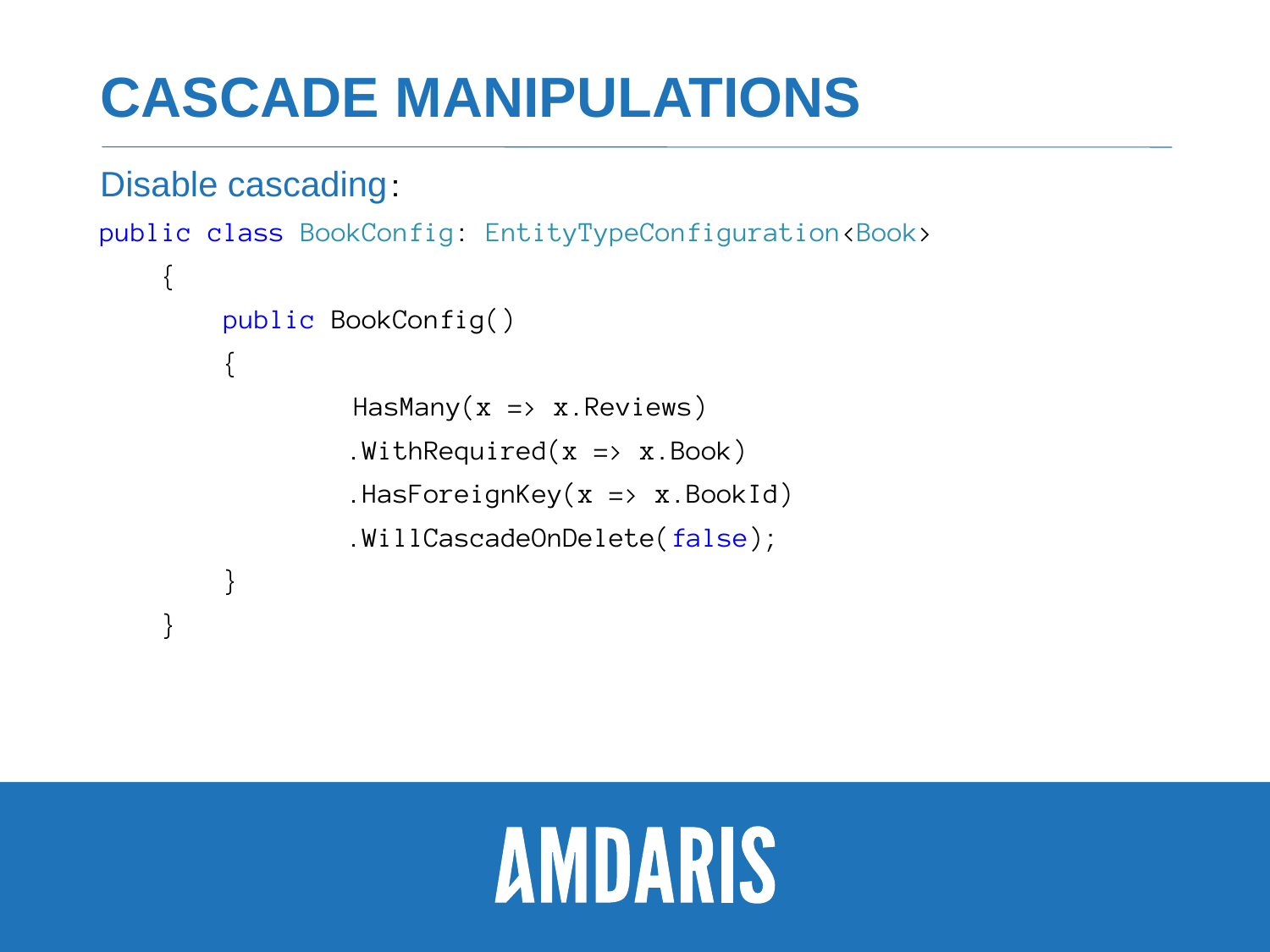

# Cascade manipulations
Disable cascading:
public class BookConfig: EntityTypeConfiguration<Book>
    {
        public BookConfig()
        {
		HasMany(x => x.Reviews)
                .WithRequired(x => x.Book)
                .HasForeignKey(x => x.BookId)
                .WillCascadeOnDelete(false);
        }
    }